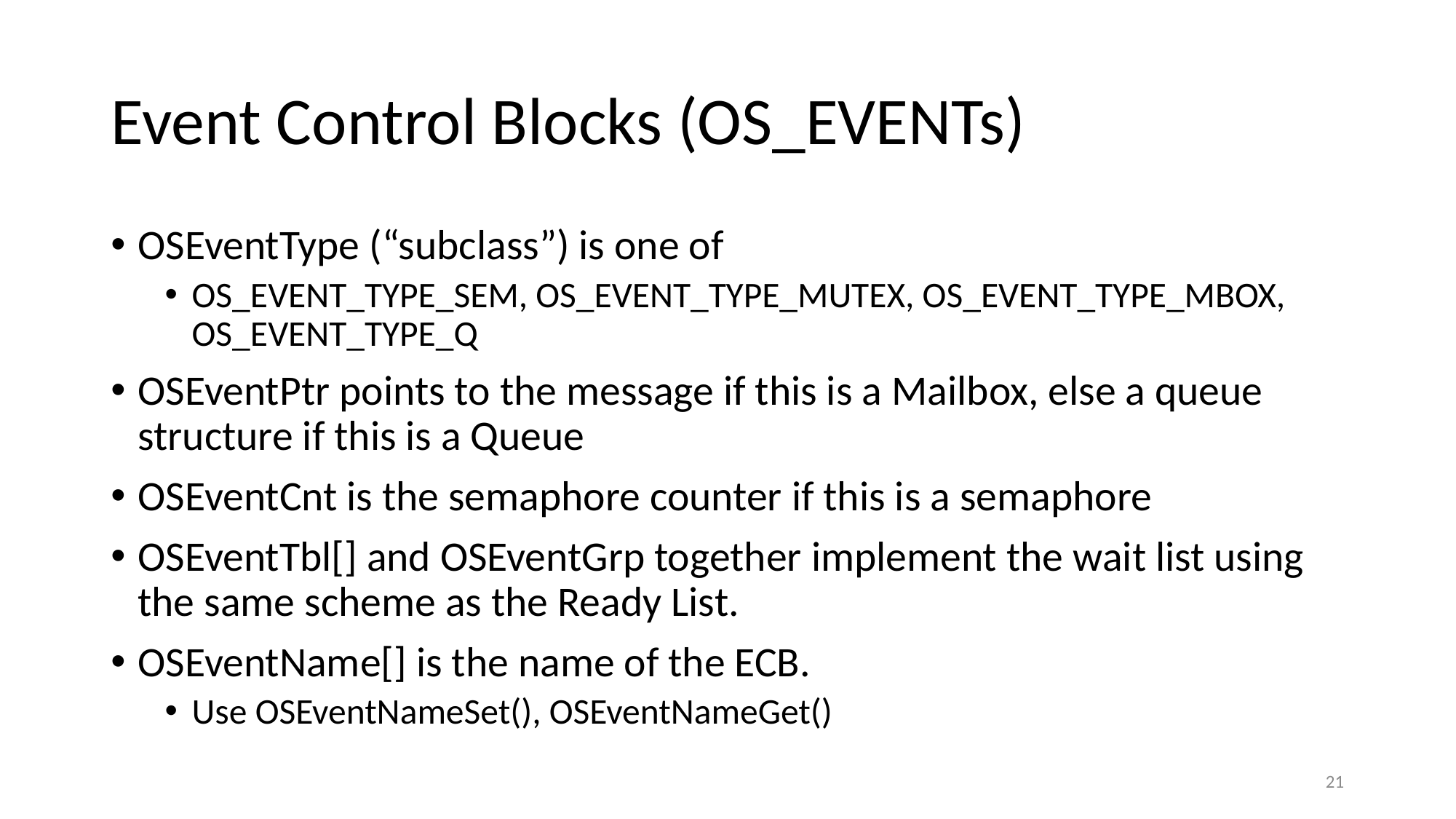

# Event Control Blocks (OS_EVENTs)
OSEventType (“subclass”) is one of
OS_EVENT_TYPE_SEM, OS_EVENT_TYPE_MUTEX, OS_EVENT_TYPE_MBOX, OS_EVENT_TYPE_Q
OSEventPtr points to the message if this is a Mailbox, else a queue structure if this is a Queue
OSEventCnt is the semaphore counter if this is a semaphore
OSEventTbl[] and OSEventGrp together implement the wait list using the same scheme as the Ready List.
OSEventName[] is the name of the ECB.
Use OSEventNameSet(), OSEventNameGet()
21